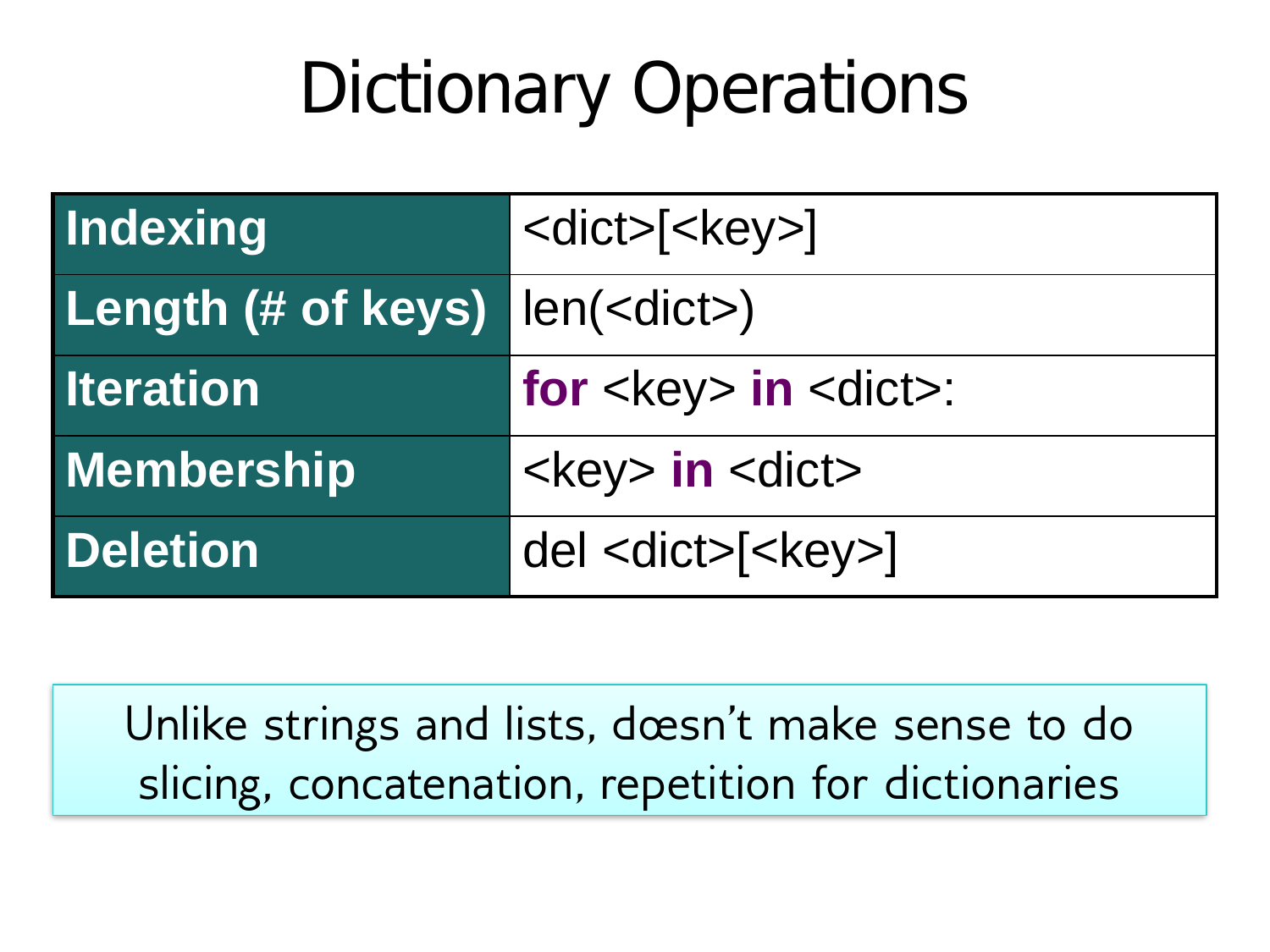

# Dictionary Operations
| Indexing | <dict>[<key>] |
| --- | --- |
| Length (# of keys) | len(<dict>) |
| Iteration | for <key> in <dict>: |
| Membership | <key> in <dict> |
| Deletion | del <dict>[<key>] |
Unlike strings and lists, doesn’t make sense to do slicing, concatenation, repetition for dictionaries